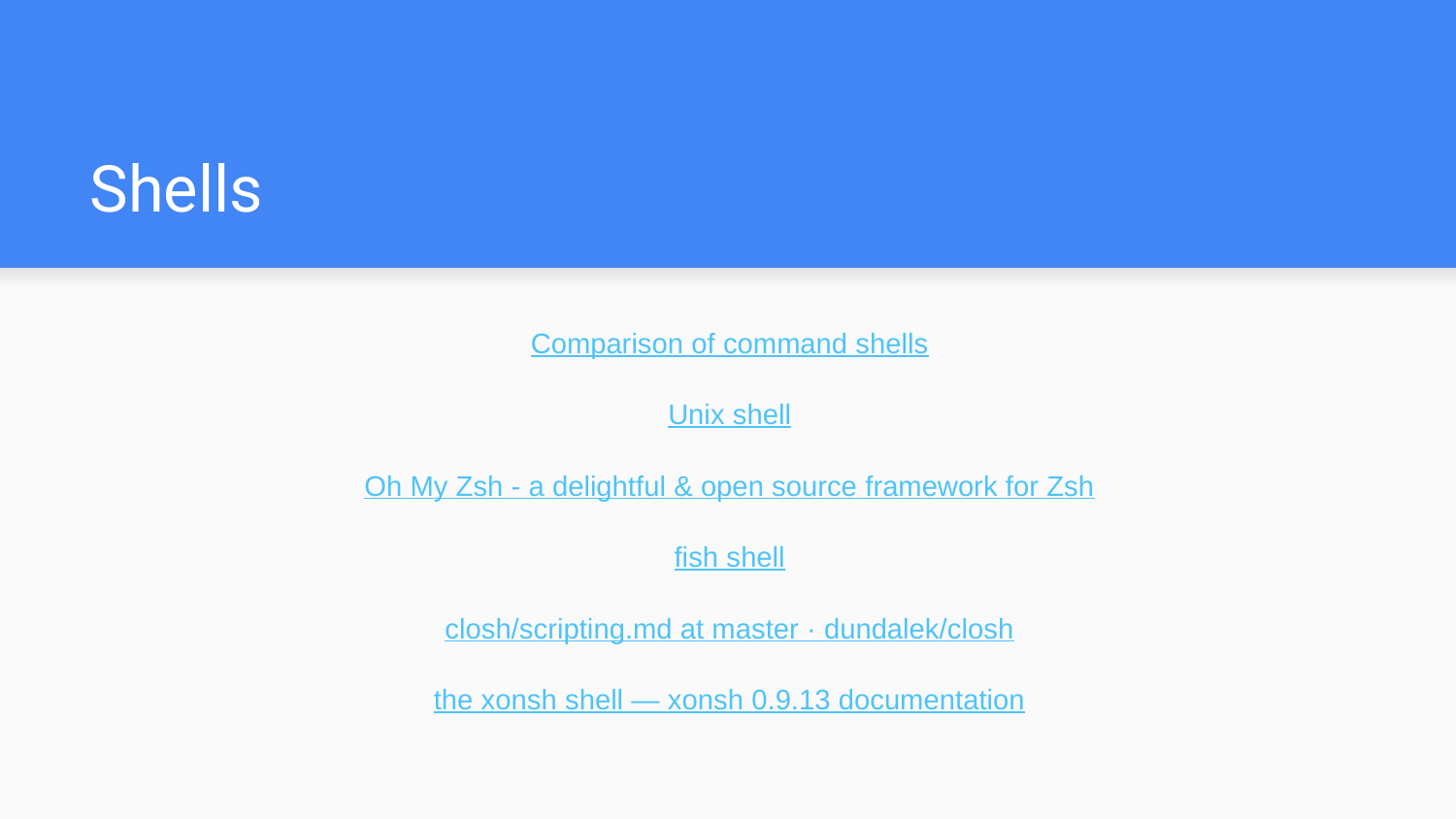

# Shells
Comparison of command shells
Unix shell
Oh My Zsh - a delightful & open source framework for Zsh
fish shell
closh/scripting.md at master · dundalek/closh
the xonsh shell — xonsh 0.9.13 documentation